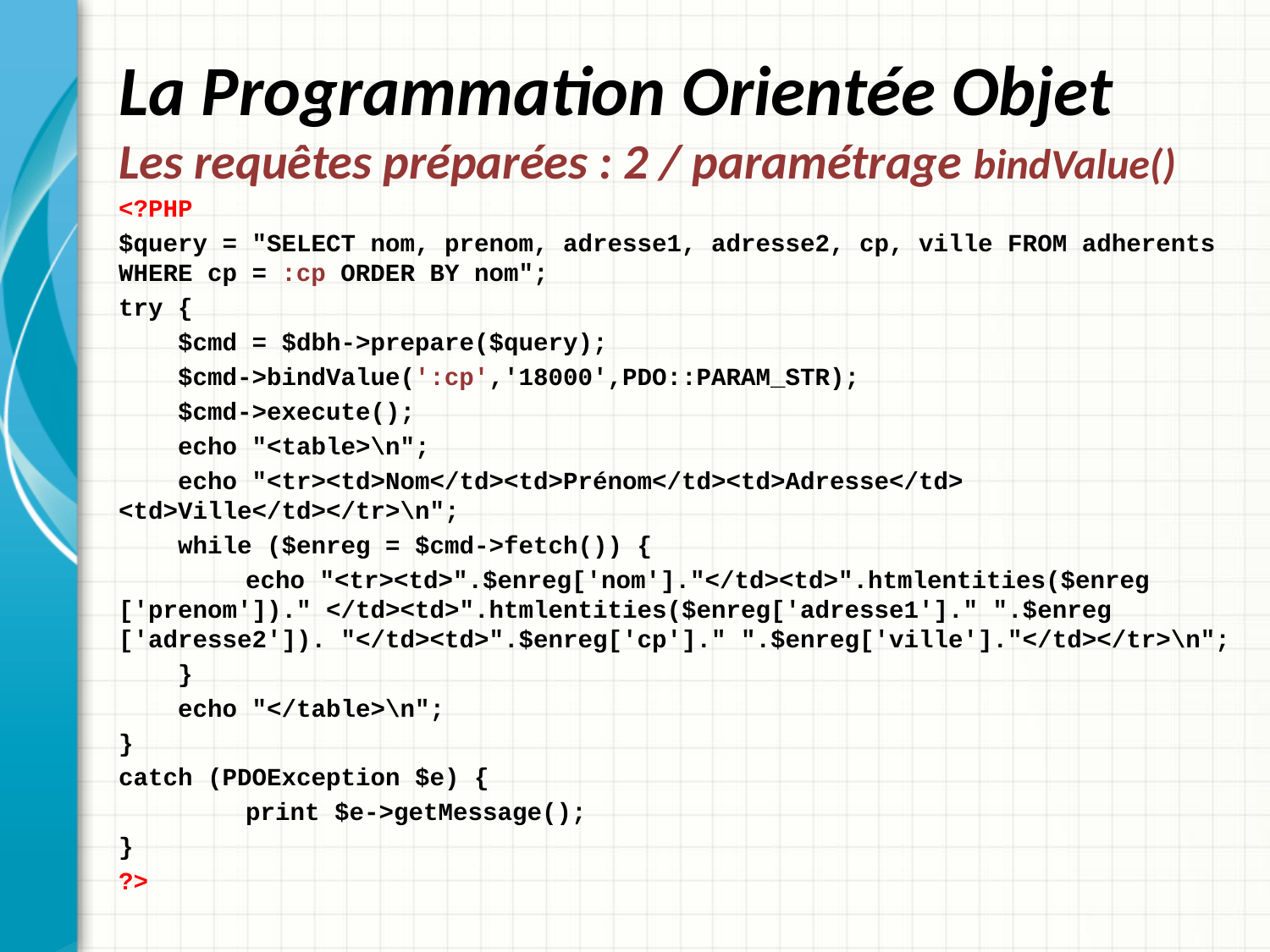

# La Programmation Orientée Objet Les requêtes préparées : 2 / paramétrage bindValue()
<?PHP
$query = "SELECT nom, prenom, adresse1, adresse2, cp, ville FROM adherents WHERE cp = :cp ORDER BY nom";
try {
    $cmd = $dbh->prepare($query);
    $cmd->bindValue(':cp','18000',PDO::PARAM_STR);
    $cmd->execute();
    echo "<table>\n";
    echo "<tr><td>Nom</td><td>Prénom</td><td>Adresse</td>	      	<td>Ville</td></tr>\n";
    while ($enreg = $cmd->fetch()) {
	echo "<tr><td>".$enreg['nom']."</td><td>".htmlentities($enreg ['prenom'])." </td><td>".htmlentities($enreg['adresse1']." ".$enreg ['adresse2']). "</td><td>".$enreg['cp']." ".$enreg['ville']."</td></tr>\n";
    }
    echo "</table>\n";
}
catch (PDOException $e) {
	print $e->getMessage();
}
?>